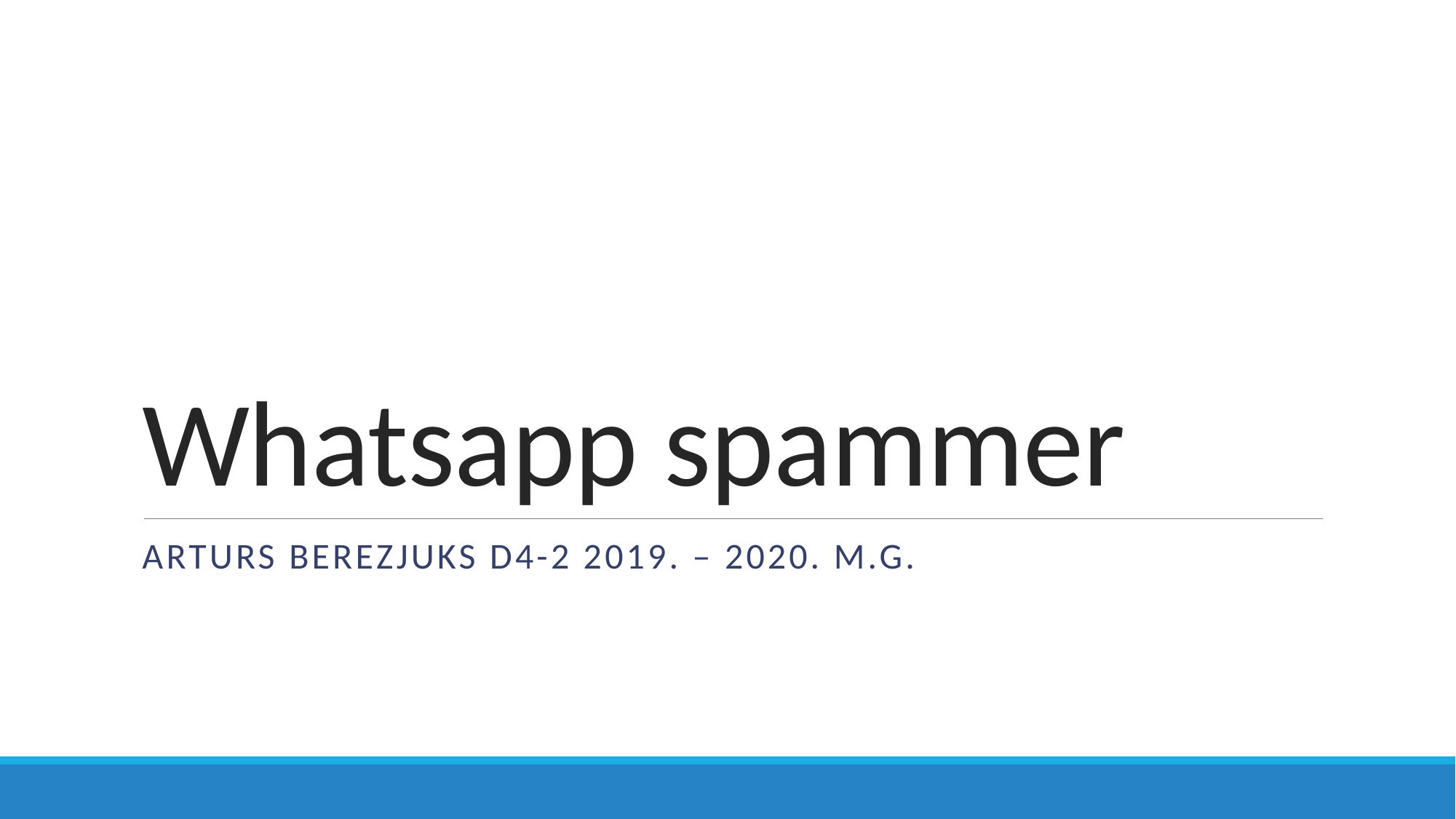

# Whatsapp spammer
Arturs Berezjuks D4-2 2019. – 2020. m.g.